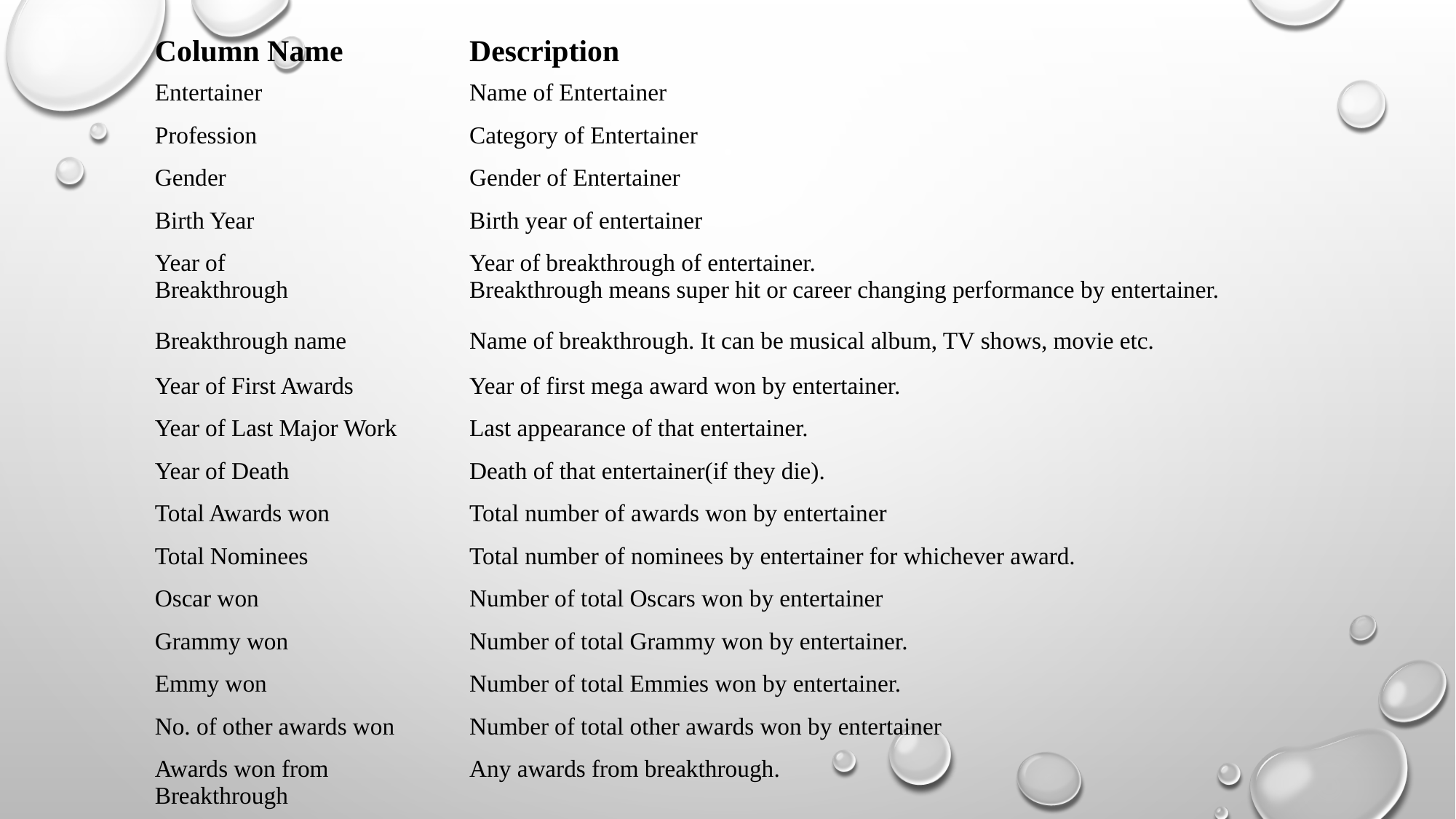

| Column Name | Description |
| --- | --- |
| Entertainer | Name of Entertainer |
| Profession | Category of Entertainer |
| Gender | Gender of Entertainer |
| Birth Year | Birth year of entertainer |
| Year of Breakthrough | Year of breakthrough of entertainer. Breakthrough means super hit or career changing performance by entertainer. |
| Breakthrough name | Name of breakthrough. It can be musical album, TV shows, movie etc. |
| Year of First Awards | Year of first mega award won by entertainer. |
| Year of Last Major Work | Last appearance of that entertainer. |
| Year of Death | Death of that entertainer(if they die). |
| Total Awards won | Total number of awards won by entertainer |
| Total Nominees | Total number of nominees by entertainer for whichever award. |
| Oscar won | Number of total Oscars won by entertainer |
| Grammy won | Number of total Grammy won by entertainer. |
| Emmy won | Number of total Emmies won by entertainer. |
| No. of other awards won | Number of total other awards won by entertainer |
| Awards won from Breakthrough | Any awards from breakthrough. |